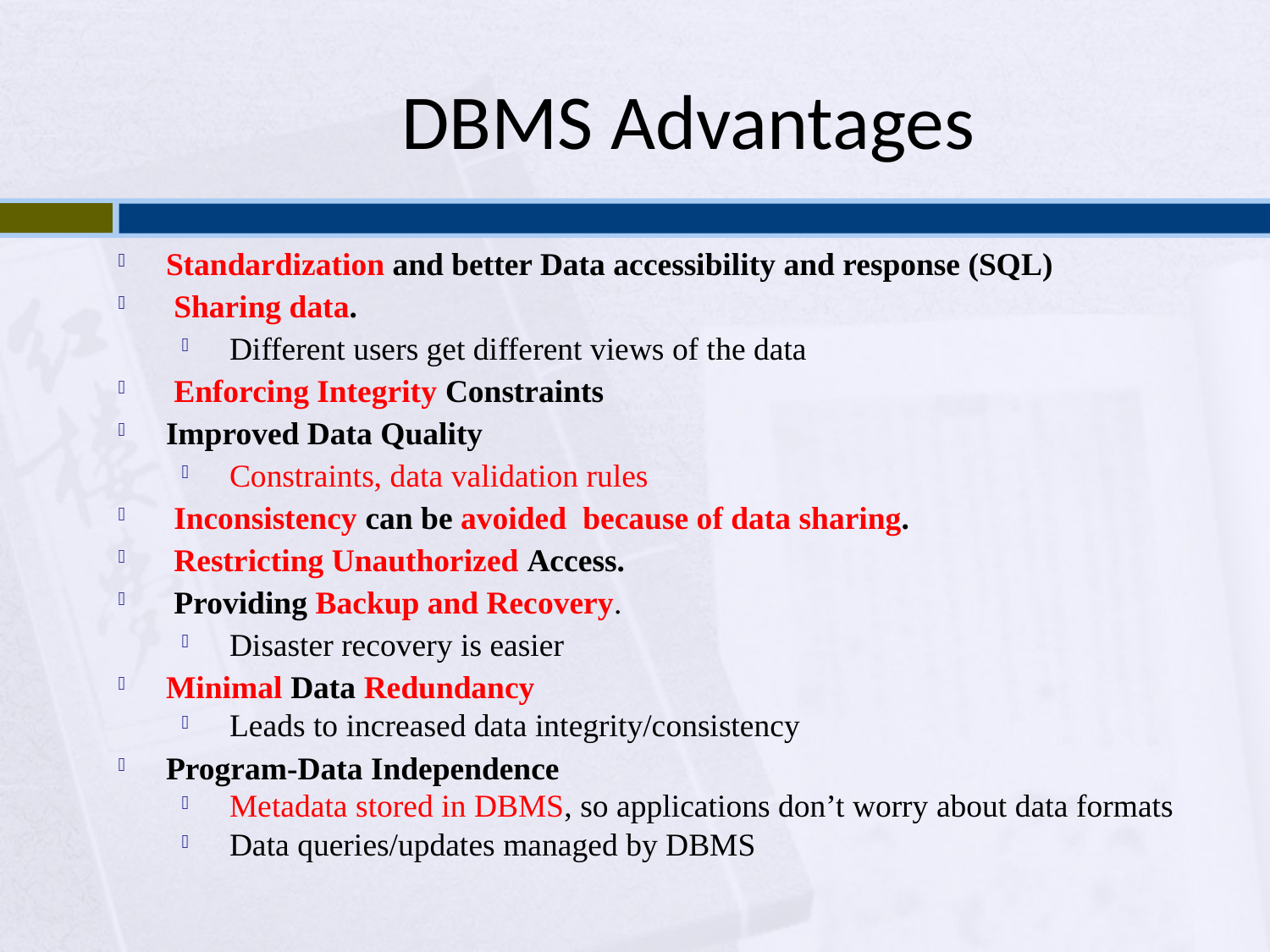

# DBMS Advantages
Standardization and better Data accessibility and response (SQL)
 Sharing data.
Different users get different views of the data
 Enforcing Integrity Constraints
Improved Data Quality
Constraints, data validation rules
 Inconsistency can be avoided  because of data sharing.
 Restricting Unauthorized Access.
 Providing Backup and Recovery.
Disaster recovery is easier
Minimal Data Redundancy
Leads to increased data integrity/consistency
Program-Data Independence
Metadata stored in DBMS, so applications don’t worry about data formats
Data queries/updates managed by DBMS